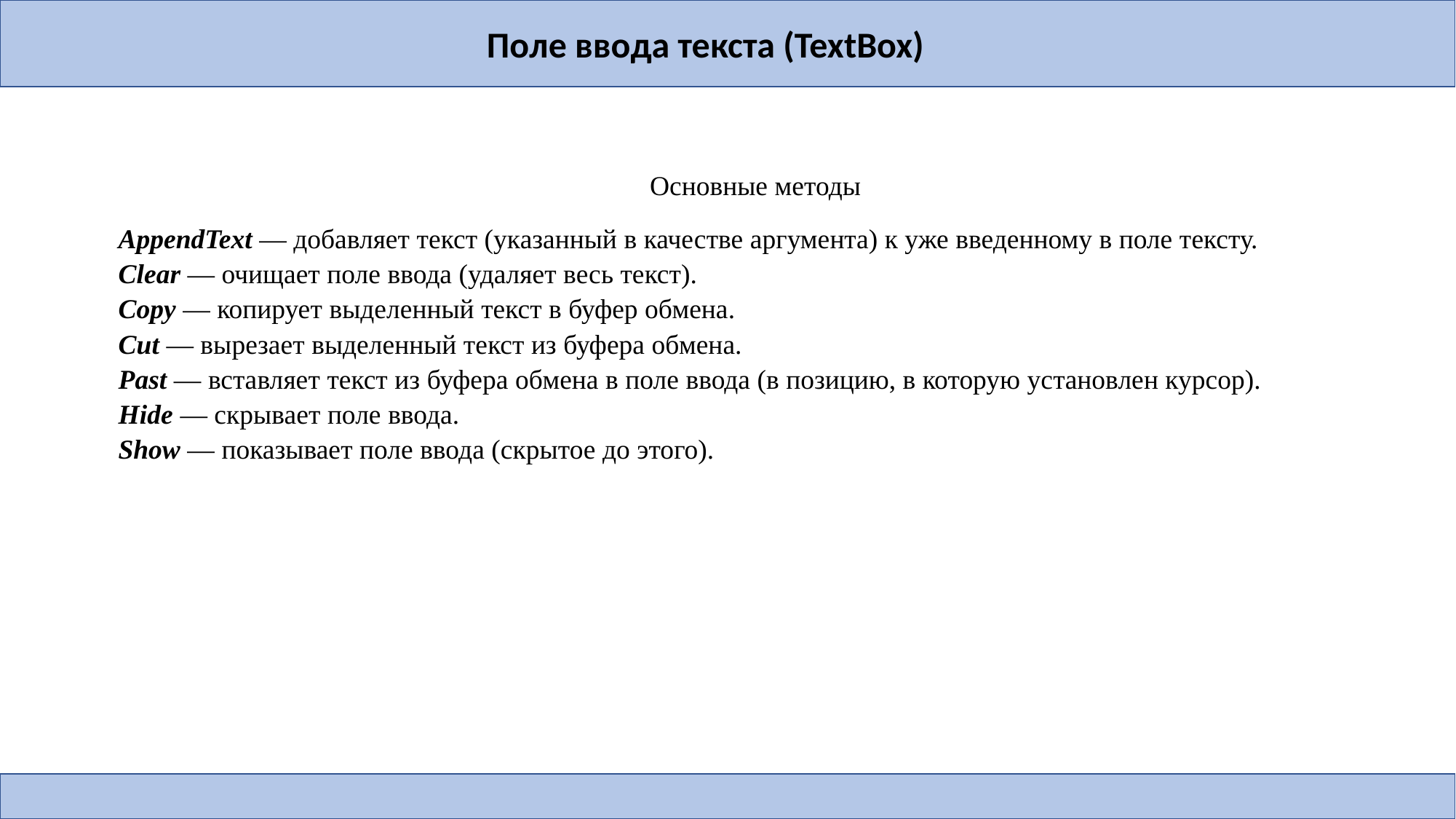

Поле ввода текста (TextBox)
Основные методы
AppendText — добавляет текст (указанный в качестве аргумента) к уже введенному в поле тексту.
Clear — очищает поле ввода (удаляет весь текст).
Copy — копирует выделенный текст в буфер обмена.
Cut — вырезает выделенный текст из буфера обмена.
Past — вставляет текст из буфера обмена в поле ввода (в позицию, в которую установлен курсор).
Hide — скрывает поле ввода.
Show — показывает поле ввода (скрытое до этого).